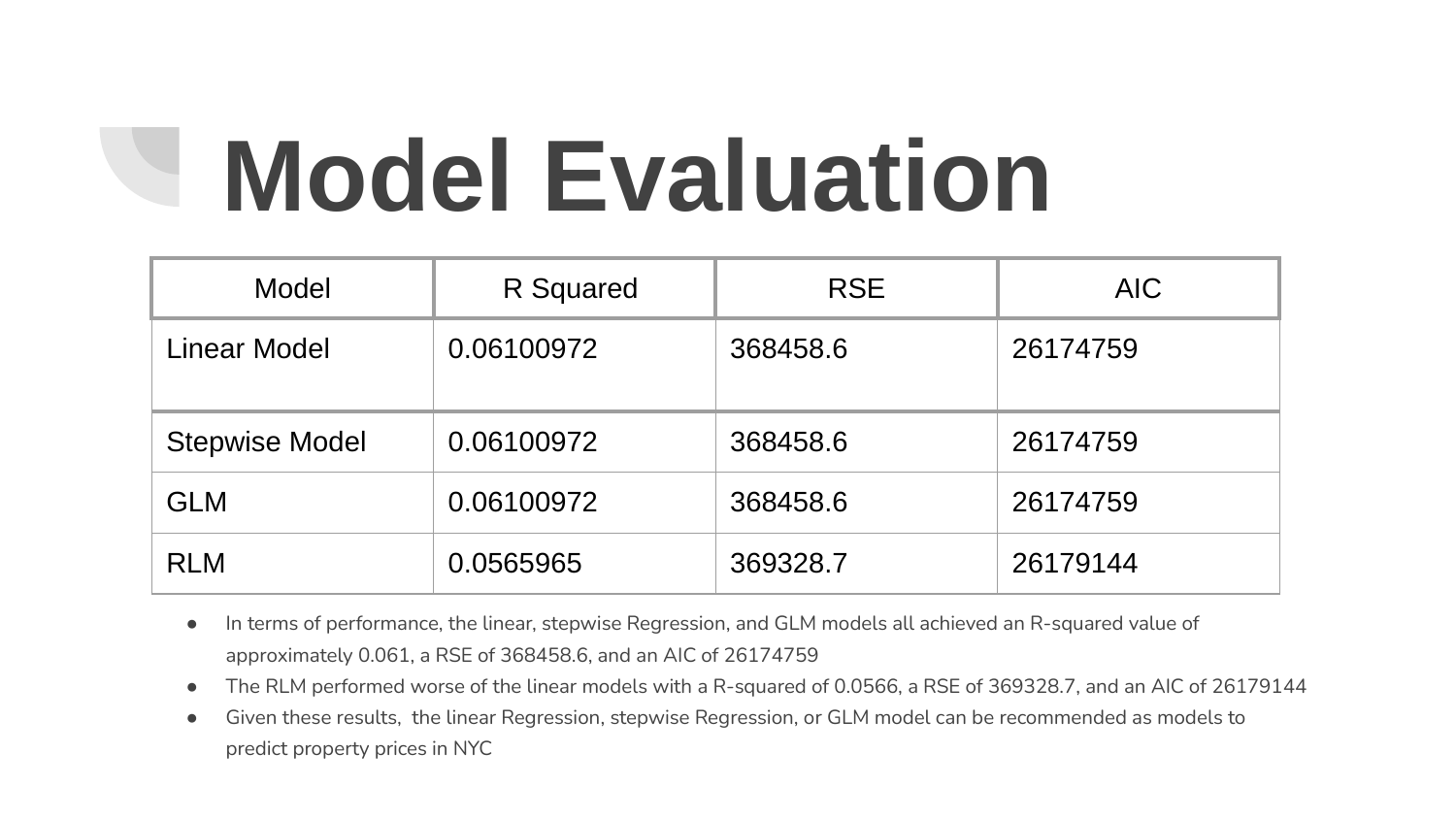

# Model Evaluation
| Model | R Squared | RSE | AIC |
| --- | --- | --- | --- |
| Linear Model | 0.06100972 | 368458.6 | 26174759 |
| Stepwise Model | 0.06100972 | 368458.6 | 26174759 |
| GLM | 0.06100972 | 368458.6 | 26174759 |
| RLM | 0.0565965 | 369328.7 | 26179144 |
In terms of performance, the linear, stepwise Regression, and GLM models all achieved an R-squared value of approximately 0.061, a RSE of 368458.6, and an AIC of 26174759
The RLM performed worse of the linear models with a R-squared of 0.0566, a RSE of 369328.7, and an AIC of 26179144
Given these results,  the linear Regression, stepwise Regression, or GLM model can be recommended as models to predict property prices in NYC